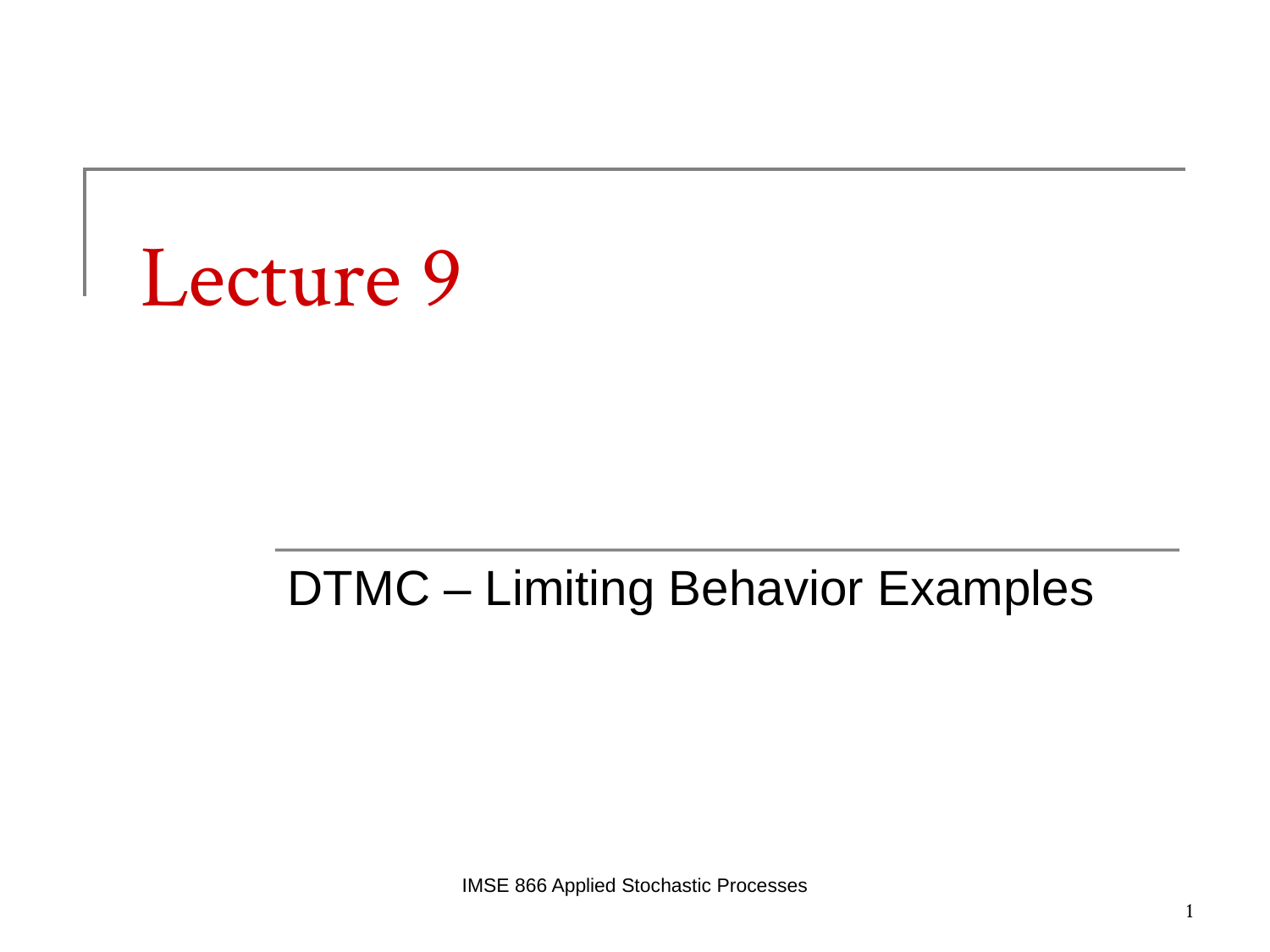

# Lecture 9
DTMC – Limiting Behavior Examples
IMSE 866 Applied Stochastic Processes
1